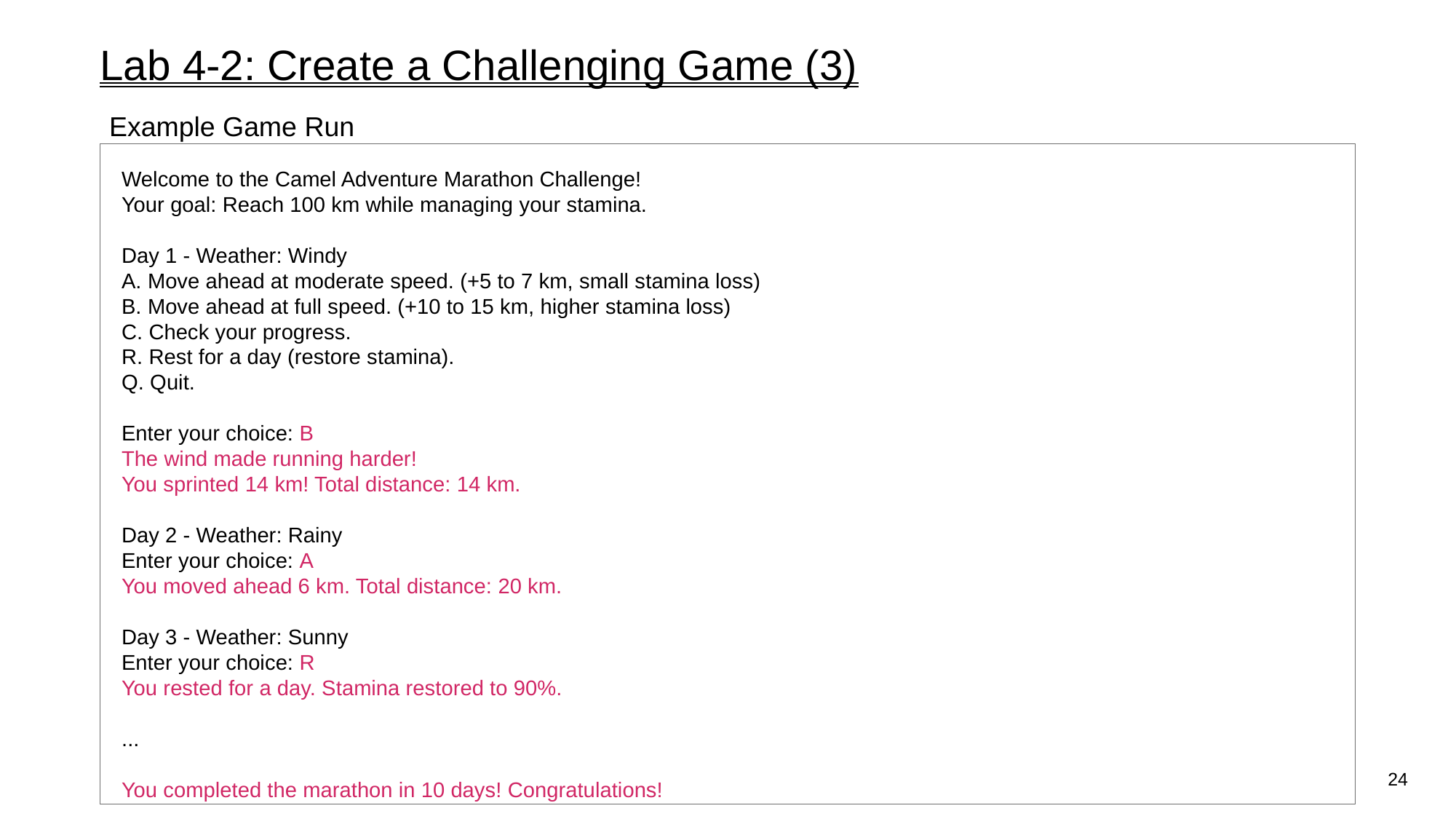

# Lab 4-2: Create a Challenging Game (3)
Example Game Run
Welcome to the Camel Adventure Marathon Challenge!
Your goal: Reach 100 km while managing your stamina.

Day 1 - Weather: Windy
A. Move ahead at moderate speed. (+5 to 7 km, small stamina loss)
B. Move ahead at full speed. (+10 to 15 km, higher stamina loss)
C. Check your progress.
R. Rest for a day (restore stamina).
Q. Quit.

Enter your choice: B
The wind made running harder!
You sprinted 14 km! Total distance: 14 km.

Day 2 - Weather: Rainy
Enter your choice: A
You moved ahead 6 km. Total distance: 20 km.

Day 3 - Weather: Sunny
Enter your choice: R
You rested for a day. Stamina restored to 90%.

...

You completed the marathon in 10 days! Congratulations!
24